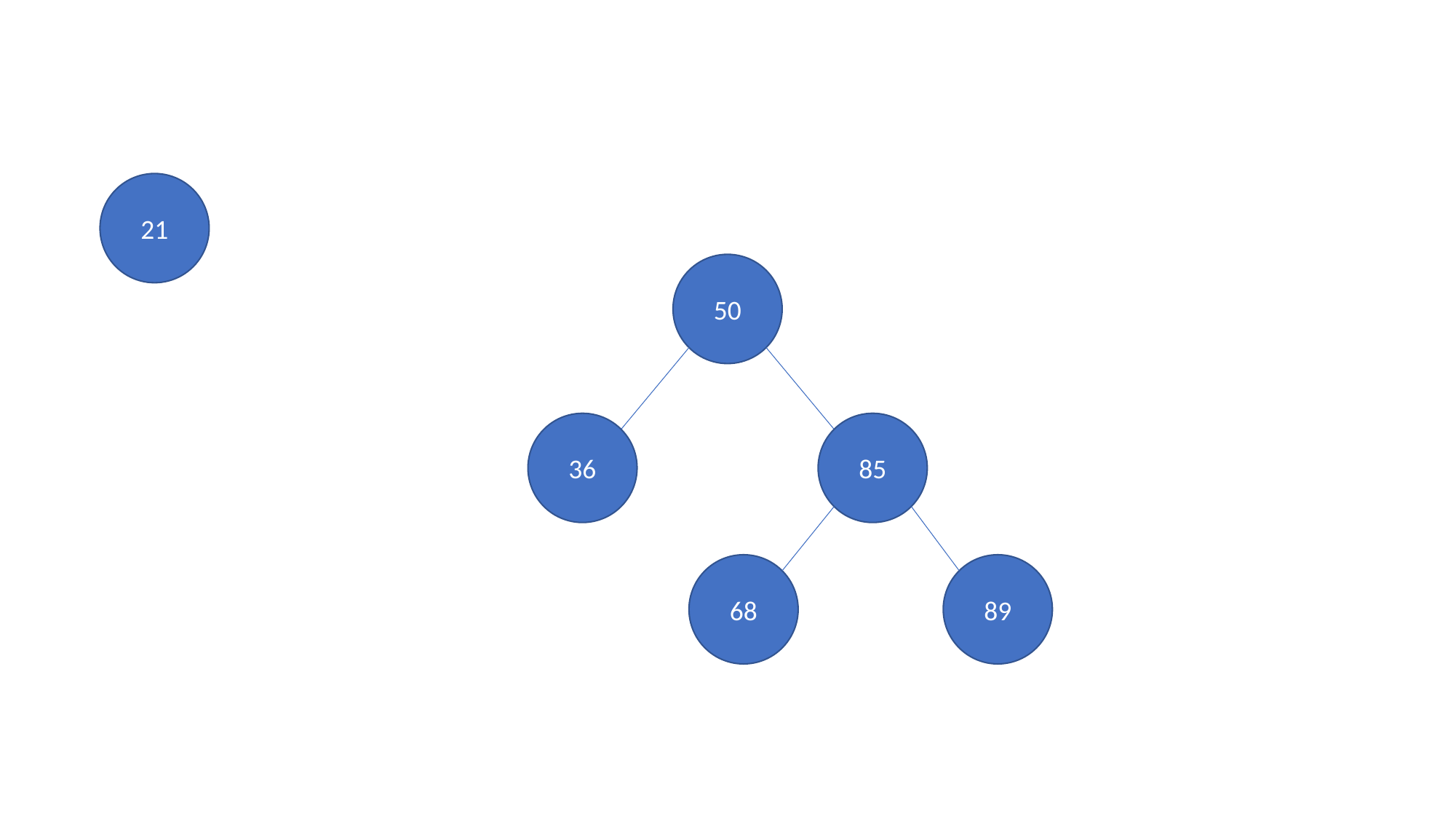

#
21
50
36
85
68
89